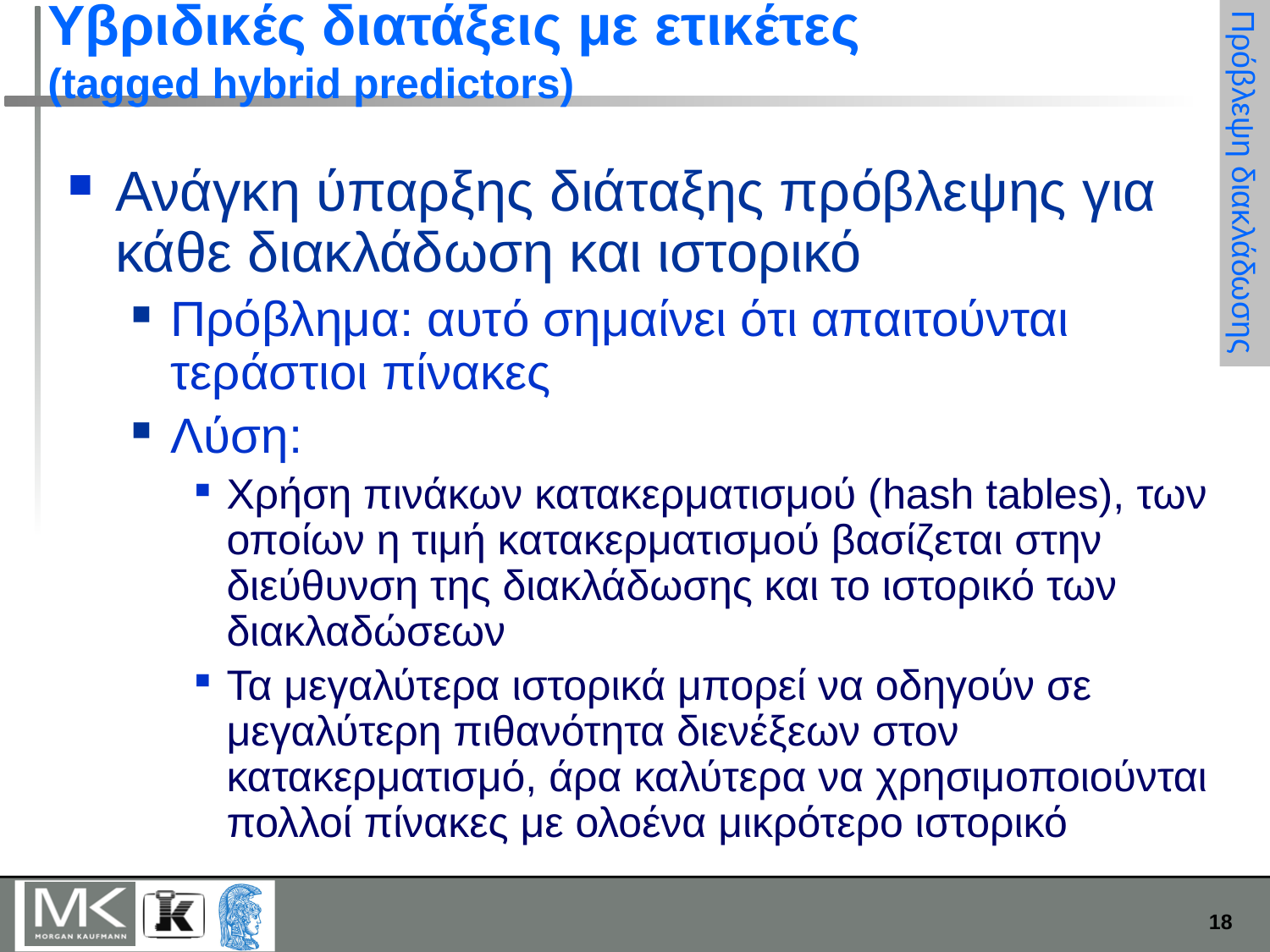

# Υβριδικές διατάξεις με ετικέτες (tagged hybrid predictors)
Ανάγκη ύπαρξης διάταξης πρόβλεψης για κάθε διακλάδωση και ιστορικό
Πρόβλημα: αυτό σημαίνει ότι απαιτούνται τεράστιοι πίνακες
Λύση:
Χρήση πινάκων κατακερματισμού (hash tables), των οποίων η τιμή κατακερματισμού βασίζεται στην διεύθυνση της διακλάδωσης και το ιστορικό των  διακλαδώσεων
Τα μεγαλύτερα ιστορικά μπορεί να οδηγούν σε μεγαλύτερη πιθανότητα διενέξεων στον κατακερματισμό, άρα καλύτερα να χρησιμοποιούνται πολλοί πίνακες με ολοένα μικρότερο ιστορικό
Πρόβλεψη διακλάδωσης